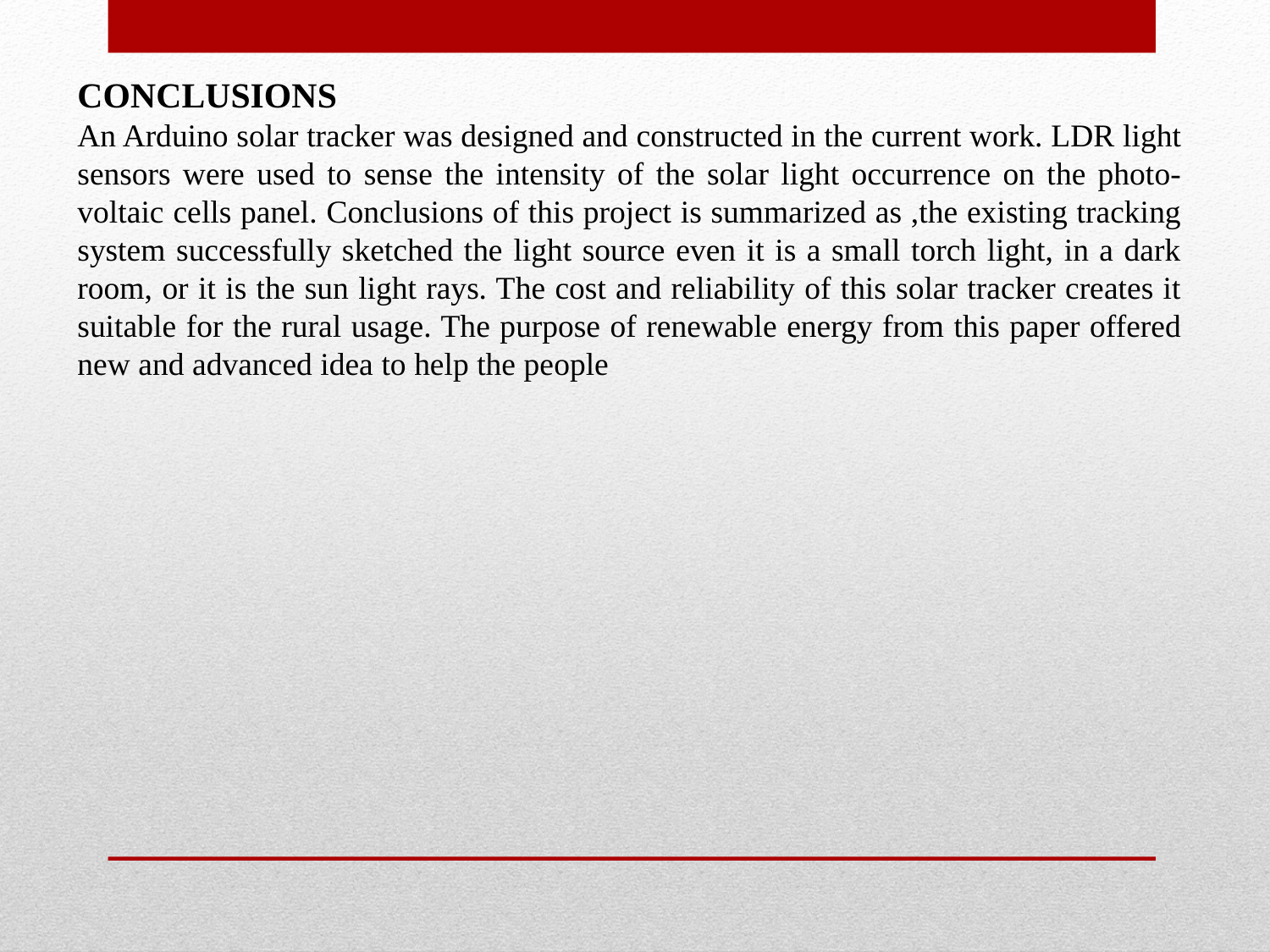

CONCLUSIONS
An Arduino solar tracker was designed and constructed in the current work. LDR light sensors were used to sense the intensity of the solar light occurrence on the photo-voltaic cells panel. Conclusions of this project is summarized as ,the existing tracking system successfully sketched the light source even it is a small torch light, in a dark room, or it is the sun light rays. The cost and reliability of this solar tracker creates it suitable for the rural usage. The purpose of renewable energy from this paper offered new and advanced idea to help the people